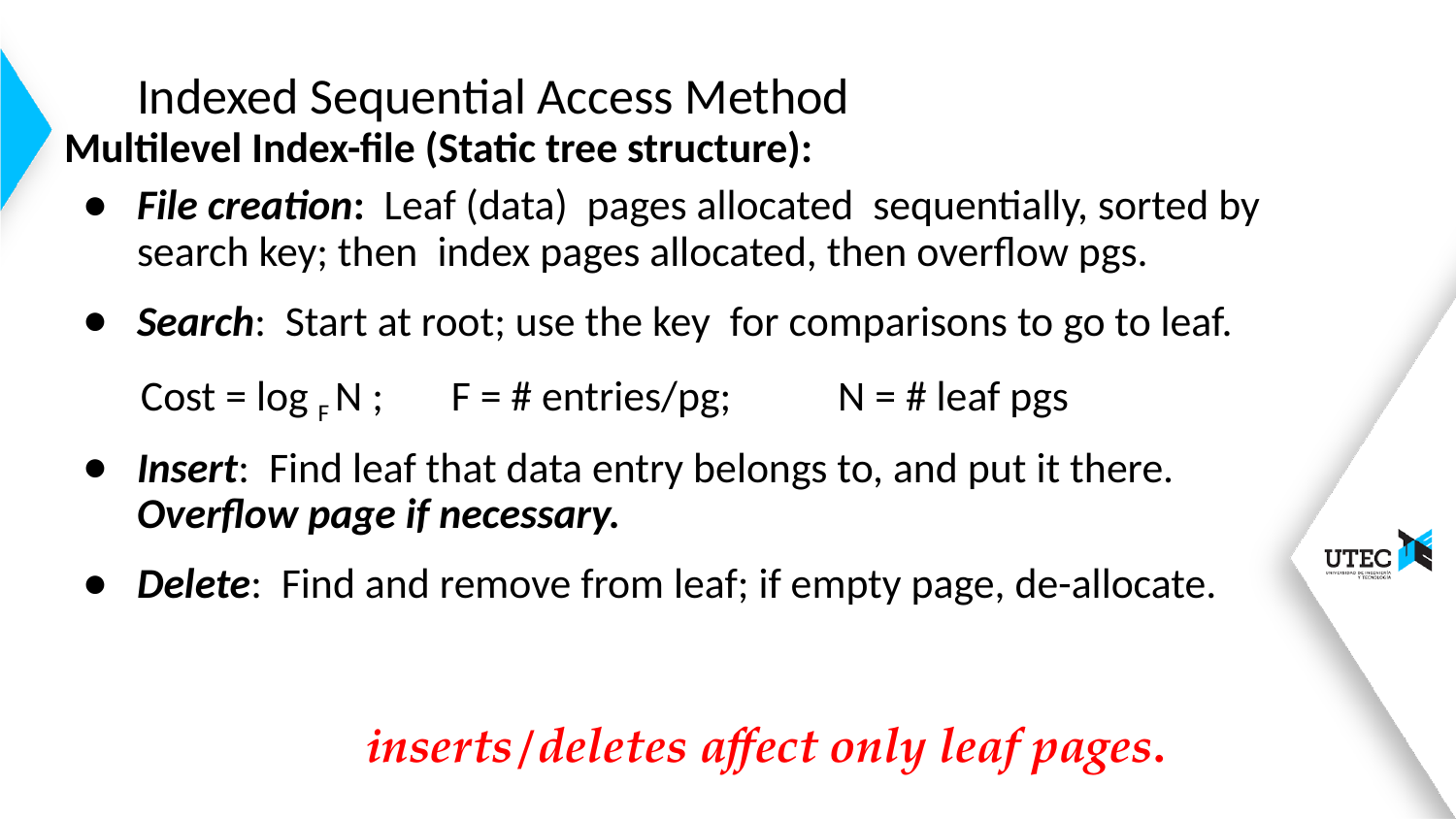

# Indexed Sequential Access Method
Multilevel Index-file (Static tree structure):
File creation:  Leaf (data)  pages allocated  sequentially, sorted by search key; then  index pages allocated, then overflow pgs.
Search:  Start at root; use the key  for comparisons to go to leaf.
      Cost = log F N ;       F = # entries/pg;           N = # leaf pgs
Insert:  Find leaf that data entry belongs to, and put it there.  Overflow page if necessary.
Delete:  Find and remove from leaf; if empty page, de-allocate.

inserts/deletes affect only leaf pages.